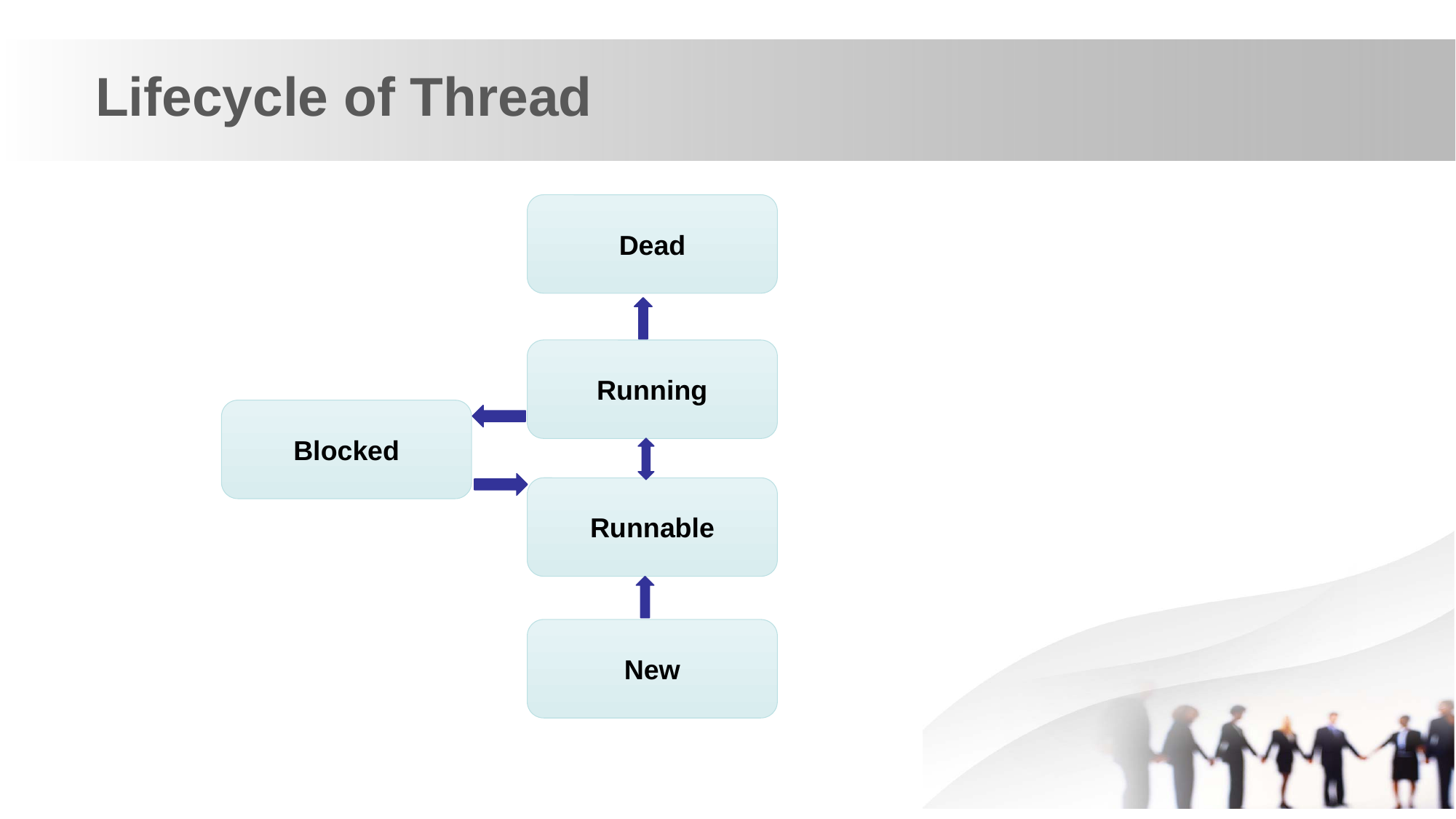

Lifecycle of Thread
Dead

Running
Blocked

Runnable

New